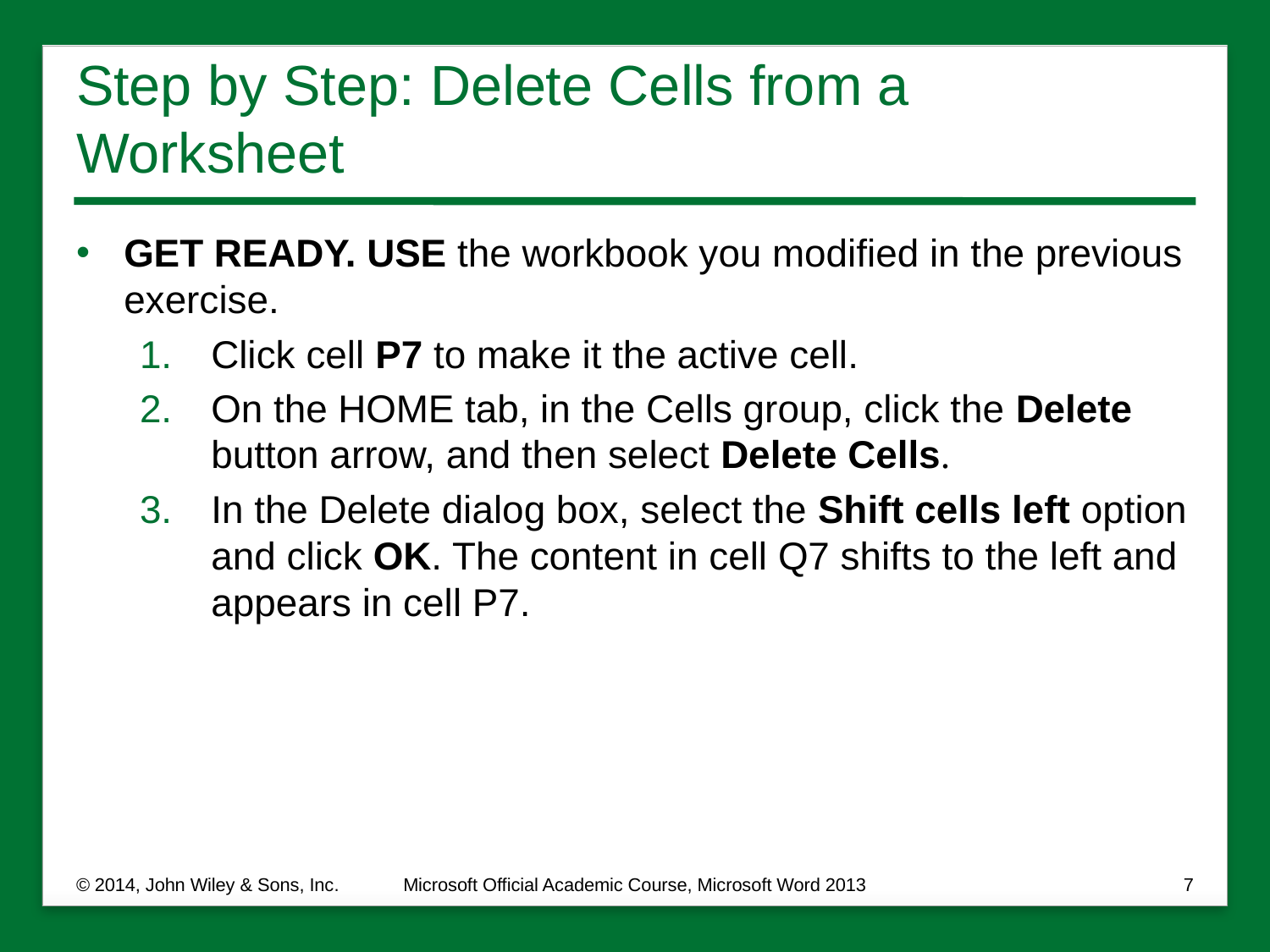

# Step by Step: Delete Cells from a Worksheet
GET READY. USE the workbook you modified in the previous exercise.
Click cell P7 to make it the active cell.
On the HOME tab, in the Cells group, click the Delete button arrow, and then select Delete Cells.
In the Delete dialog box, select the Shift cells left option and click OK. The content in cell Q7 shifts to the left and appears in cell P7.
© 2014, John Wiley & Sons, Inc.
Microsoft Official Academic Course, Microsoft Word 2013
7